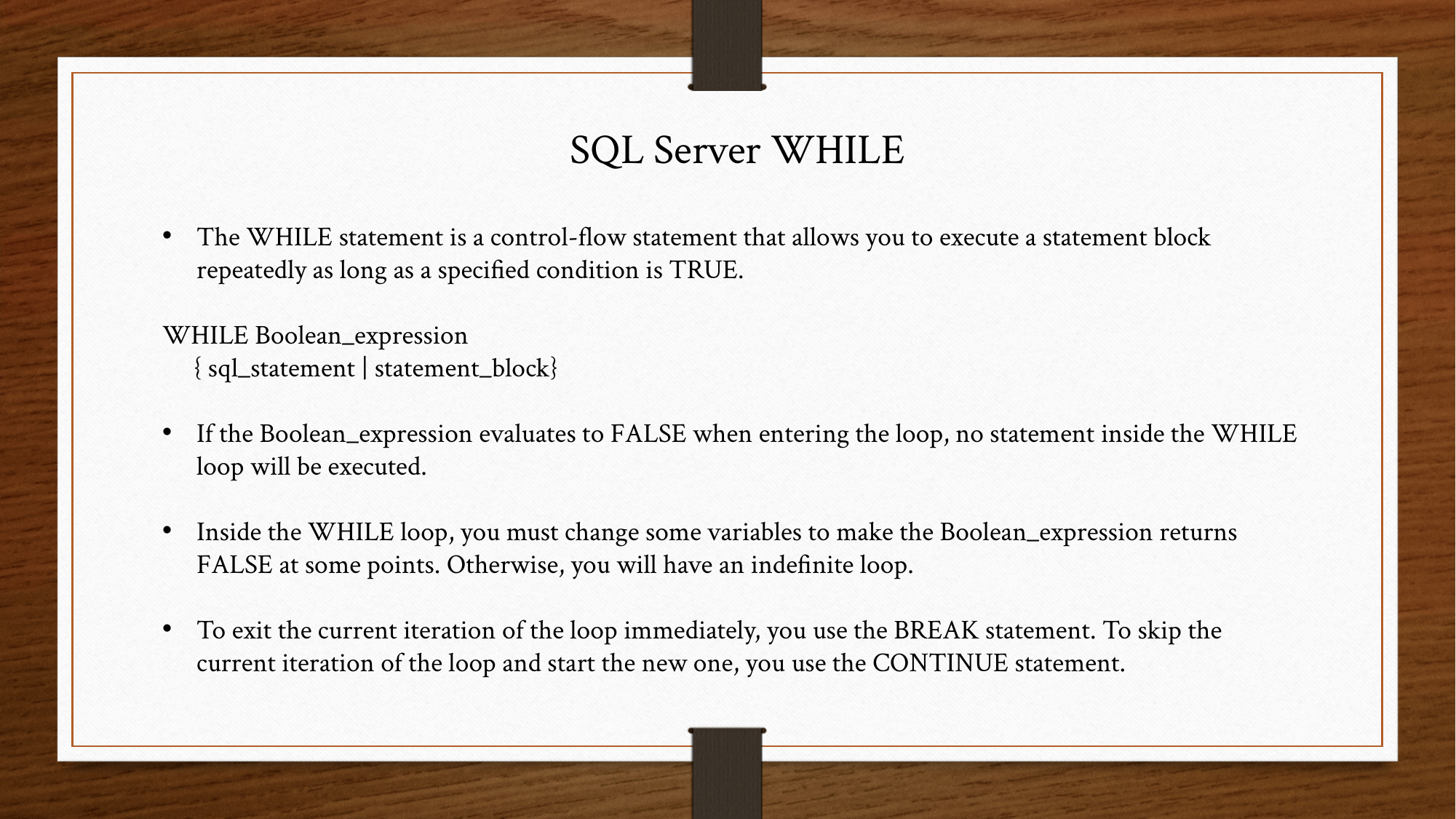

SQL Server WHILE
The WHILE statement is a control-flow statement that allows you to execute a statement block repeatedly as long as a specified condition is TRUE.

WHILE Boolean_expression
     { sql_statement | statement_block}

If the Boolean_expression evaluates to FALSE when entering the loop, no statement inside the WHILE loop will be executed.

Inside the WHILE loop, you must change some variables to make the Boolean_expression returns FALSE at some points. Otherwise, you will have an indefinite loop.

To exit the current iteration of the loop immediately, you use the BREAK statement. To skip the current iteration of the loop and start the new one, you use the CONTINUE statement.